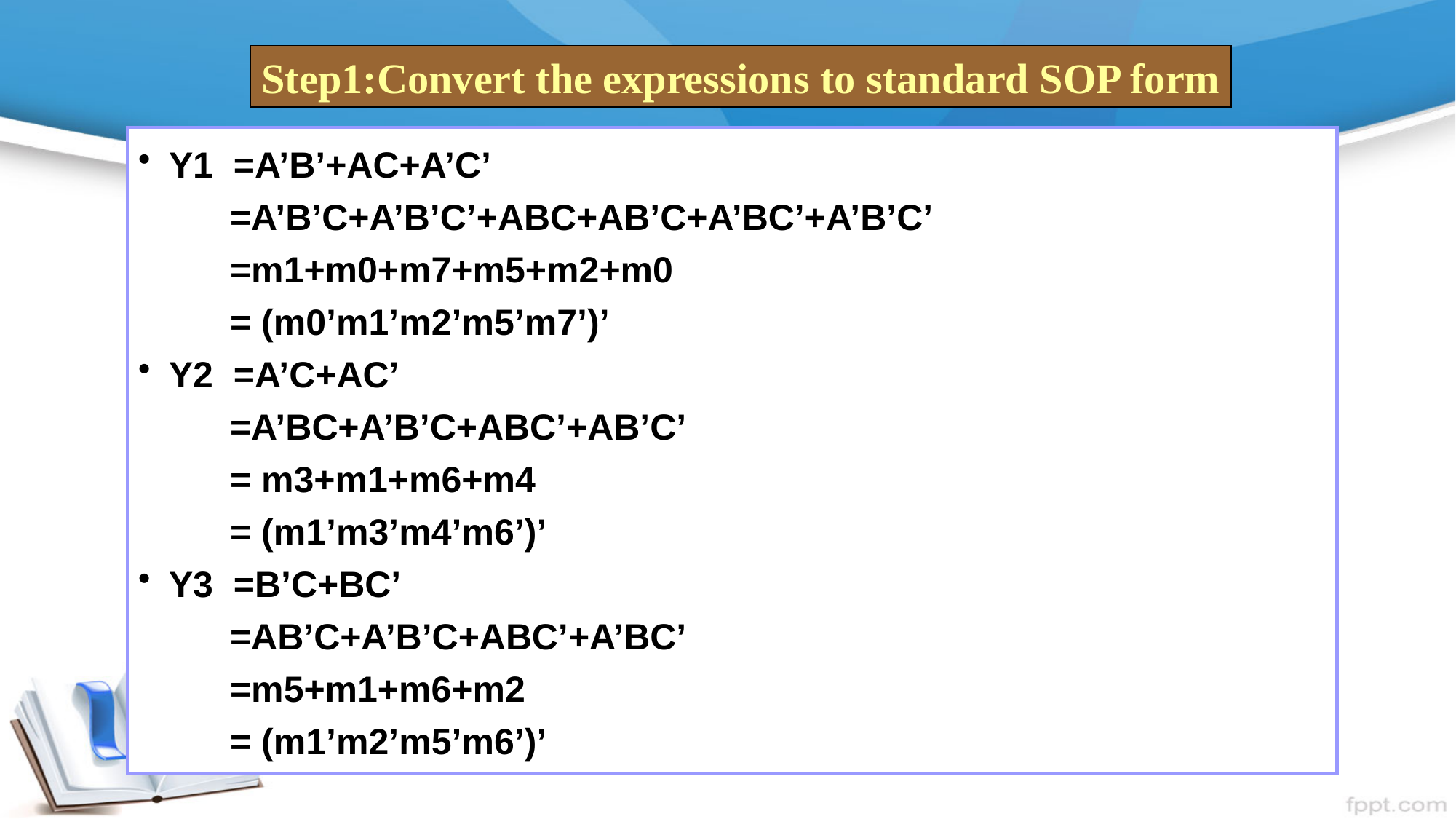

Step1:Convert the expressions to standard SOP form
Y1  =A’B’+AC+A’C’
         =A’B’C+A’B’C’+ABC+AB’C+A’BC’+A’B’C’
         =m1+m0+m7+m5+m2+m0
         = (m0’m1’m2’m5’m7’)’
Y2  =A’C+AC’
         =A’BC+A’B’C+ABC’+AB’C’
         = m3+m1+m6+m4
         = (m1’m3’m4’m6’)’
Y3  =B’C+BC’
         =AB’C+A’B’C+ABC’+A’BC’
         =m5+m1+m6+m2
         = (m1’m2’m5’m6’)’